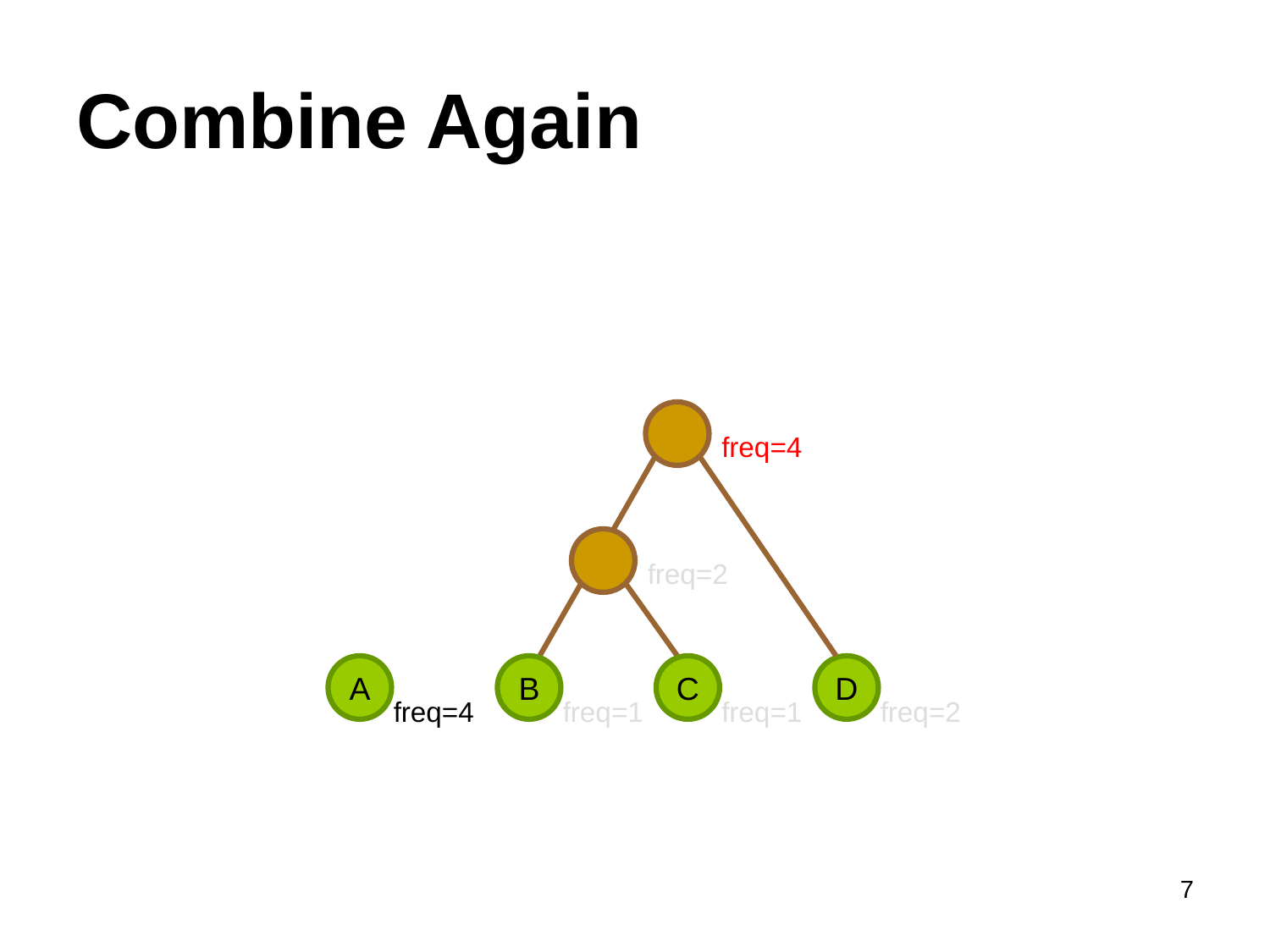

# Combine Again

freq=4

freq=2

A
B
C
D
freq=4
freq=1
freq=1
freq=2
7